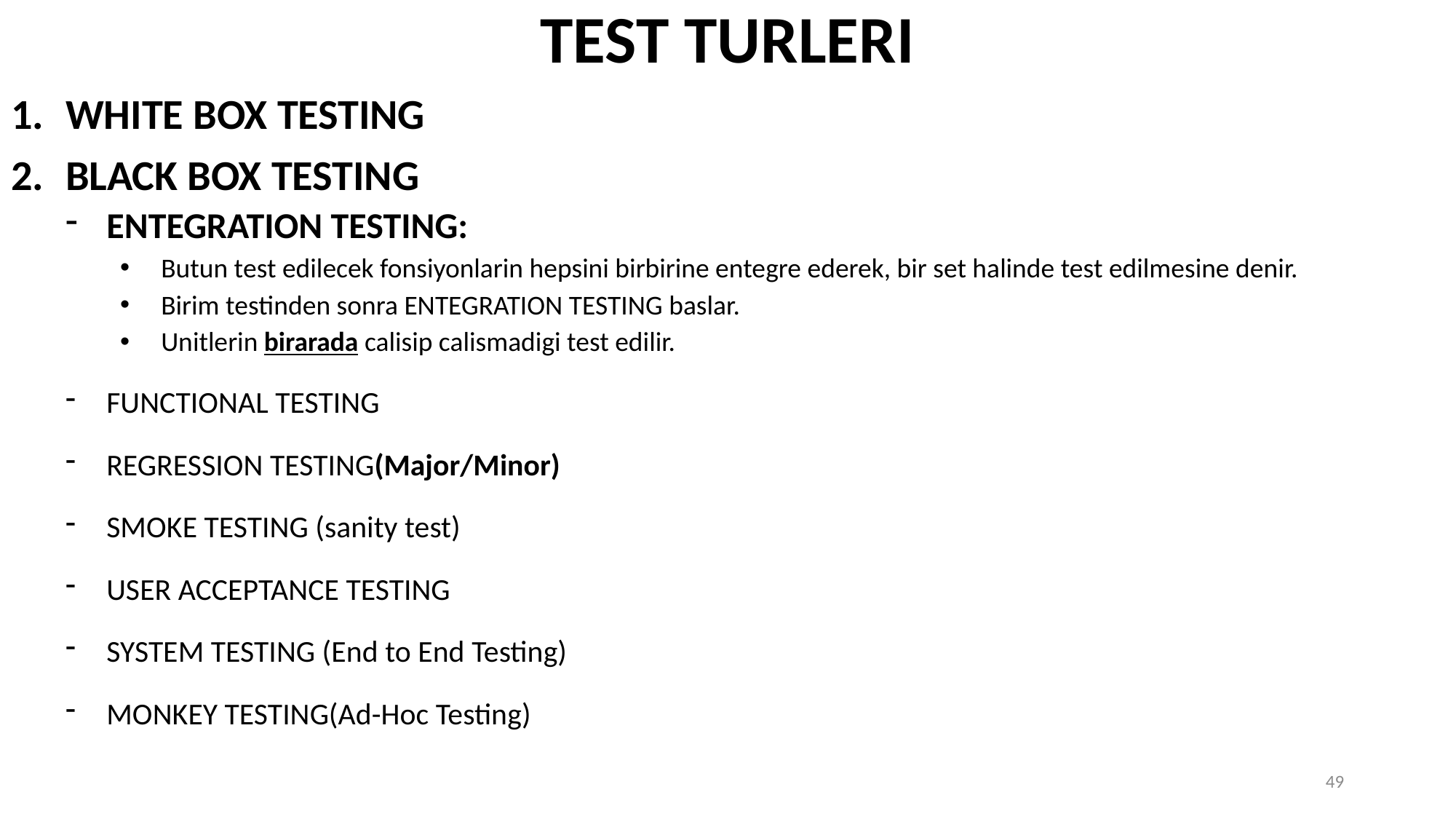

TEST TURLERI
WHITE BOX TESTING
BLACK BOX TESTING
ENTEGRATION TESTING:
Butun test edilecek fonsiyonlarin hepsini birbirine entegre ederek, bir set halinde test edilmesine denir.
Birim testinden sonra ENTEGRATION TESTING baslar.
Unitlerin birarada calisip calismadigi test edilir.
FUNCTIONAL TESTING
REGRESSION TESTING(Major/Minor)
SMOKE TESTING (sanity test)
USER ACCEPTANCE TESTING
SYSTEM TESTING (End to End Testing)
MONKEY TESTING(Ad-Hoc Testing)

49